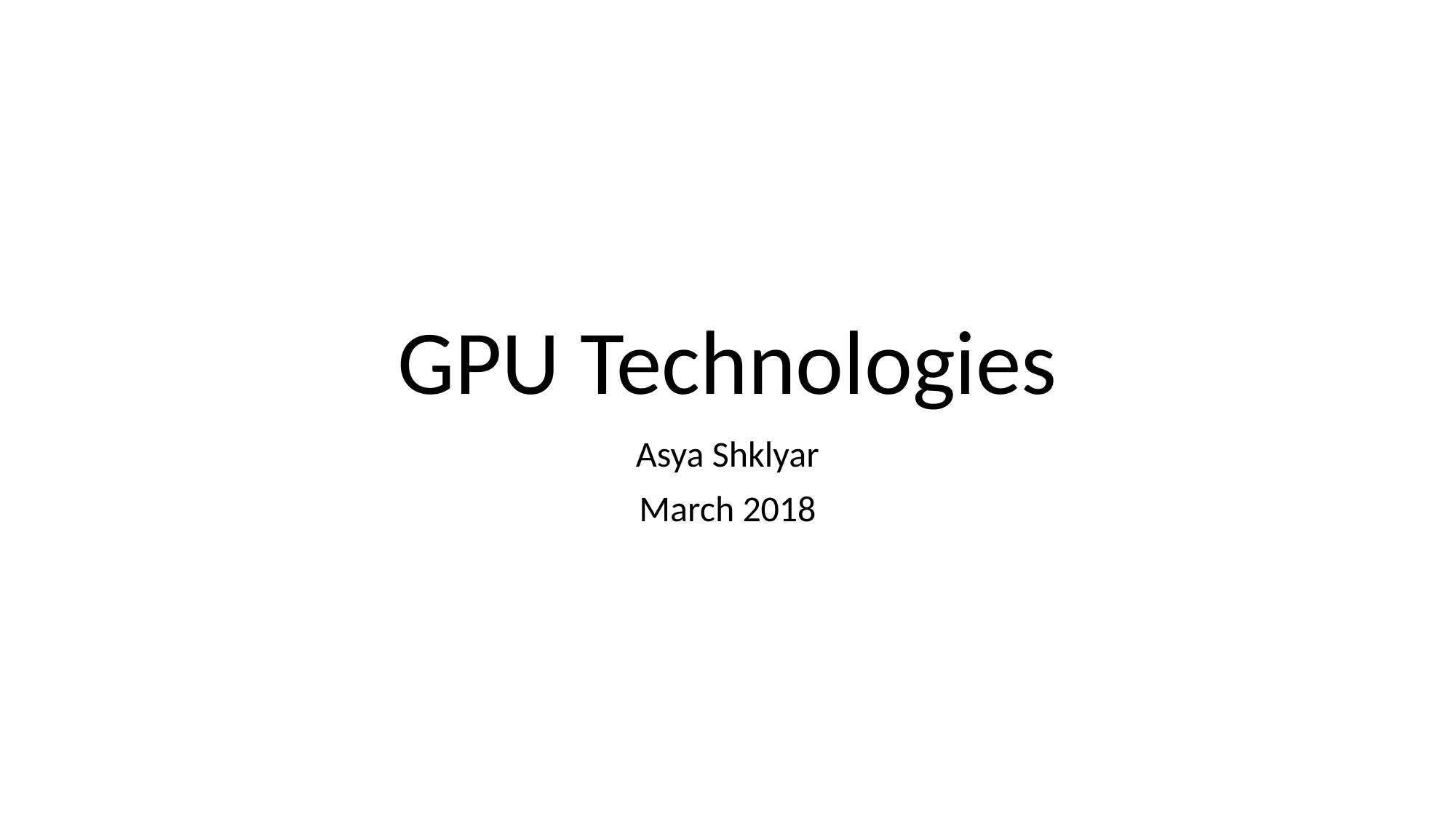

# GPU Technologies
Asya Shklyar
March 2018